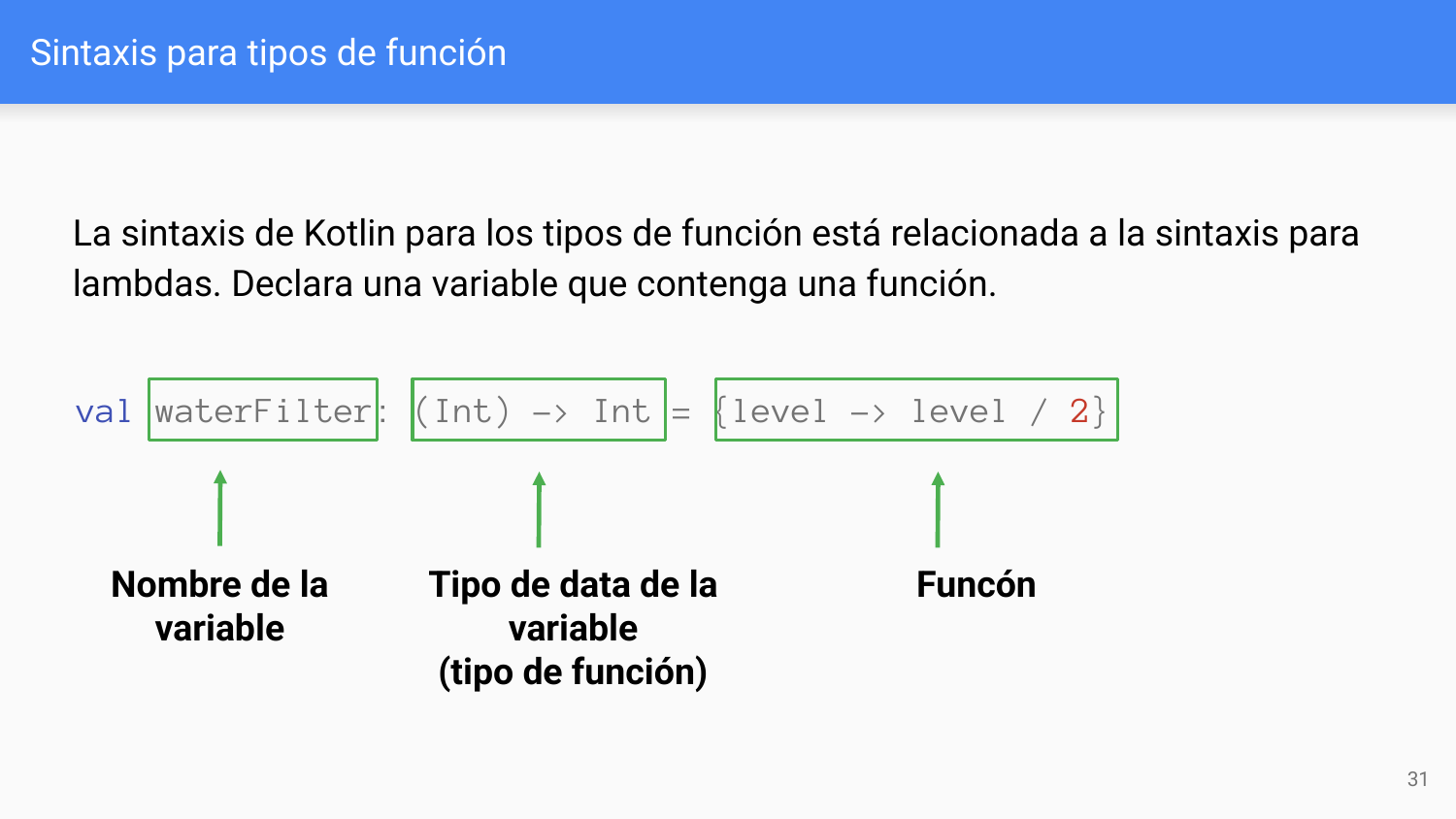

# Sintaxis para tipos de función
La sintaxis de Kotlin para los tipos de función está relacionada a la sintaxis para lambdas. Declara una variable que contenga una función.
val waterFilter: (Int) -> Int = {level -> level / 2}

Nombre de la variable
Funcón
Tipo de data de la variable
(tipo de función)
31